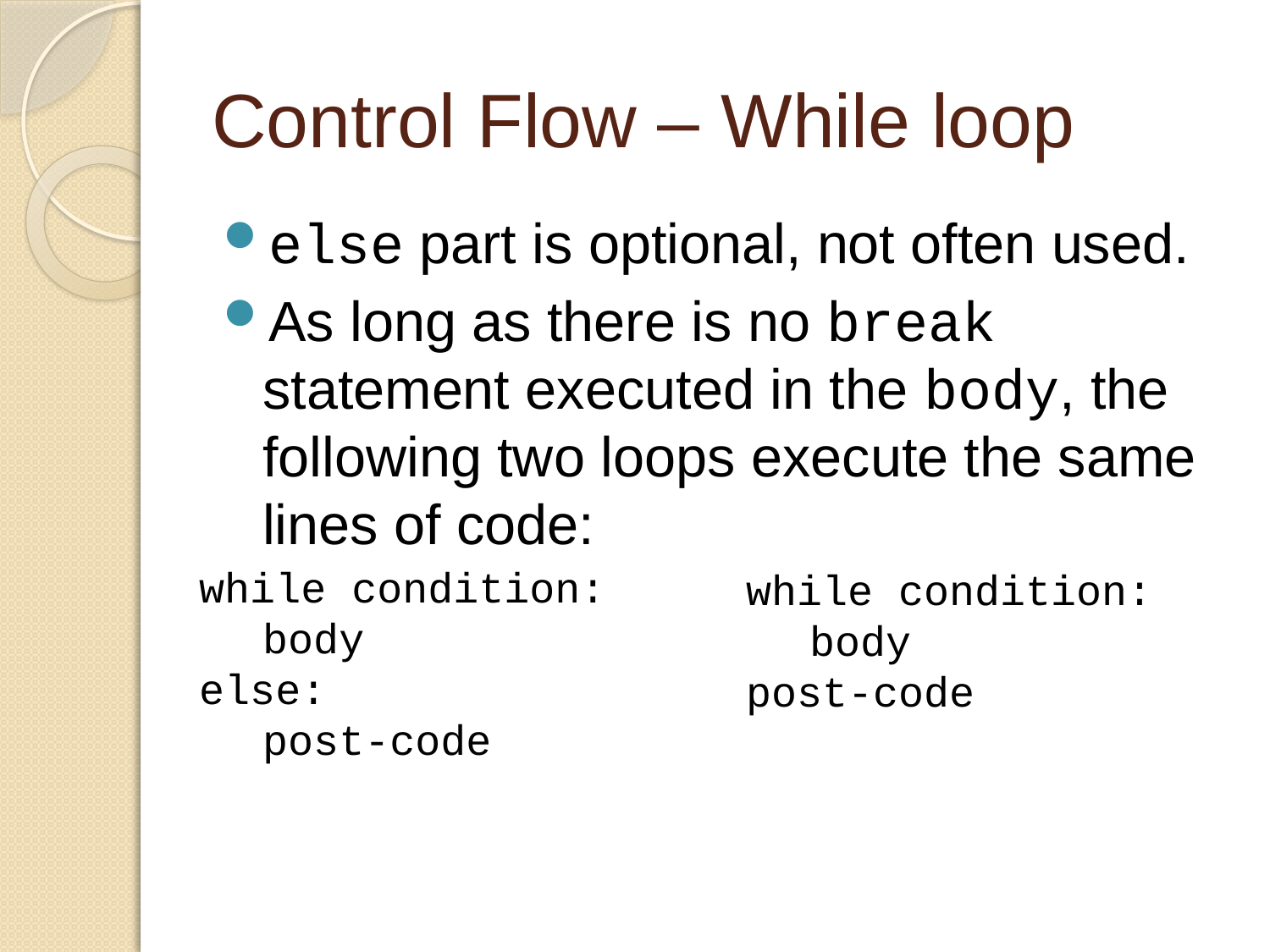

# Control Flow – While loop
else part is optional, not often used.
As long as there is no break statement executed in the body, the following two loops execute the same lines of code:

while condition:
body
else:
post-code
while condition:
body
post-code